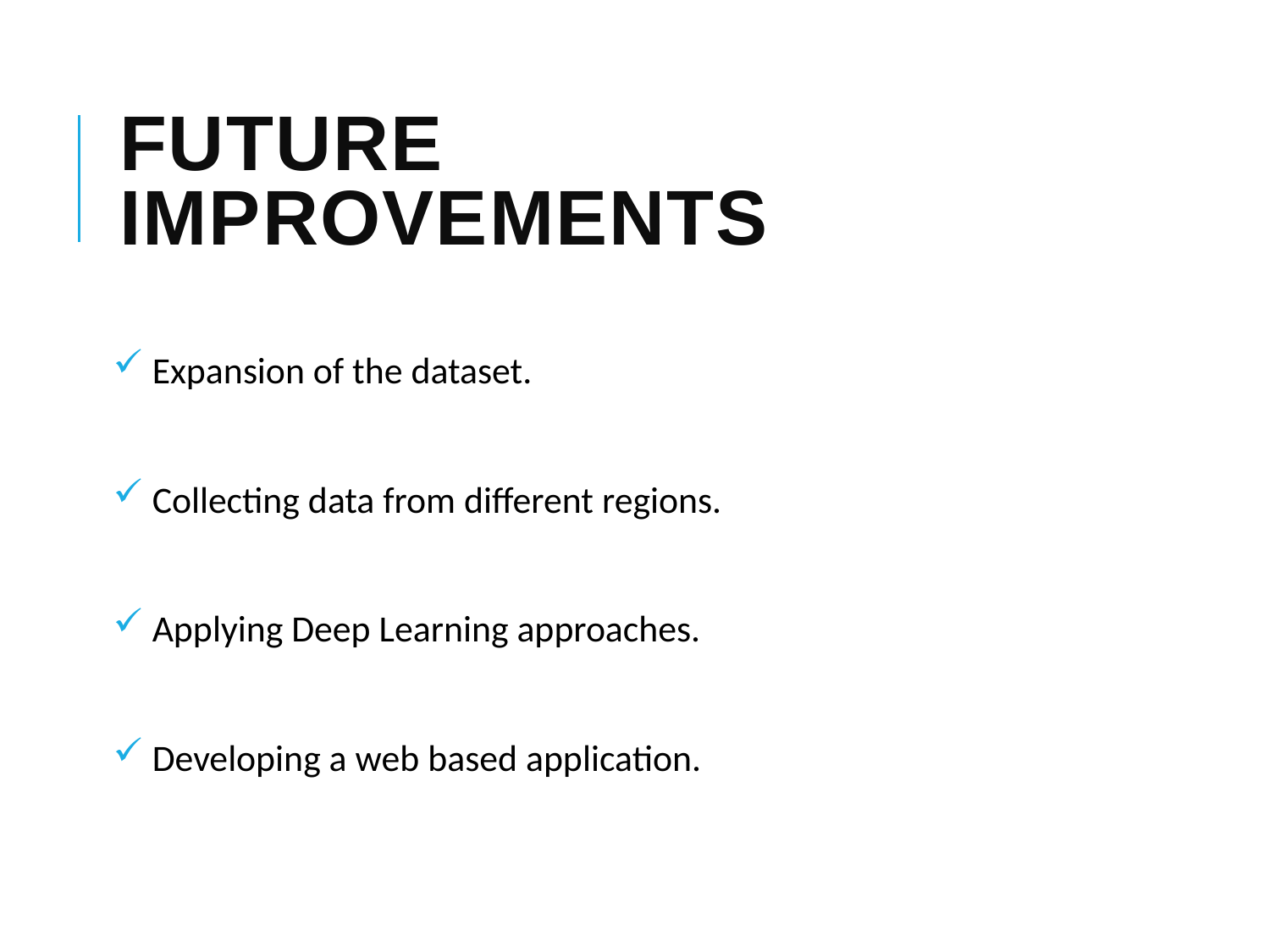

# Future Improvements

 Expansion of the dataset.

 Collecting data from different regions.

 Applying Deep Learning approaches.

 Developing a web based application.